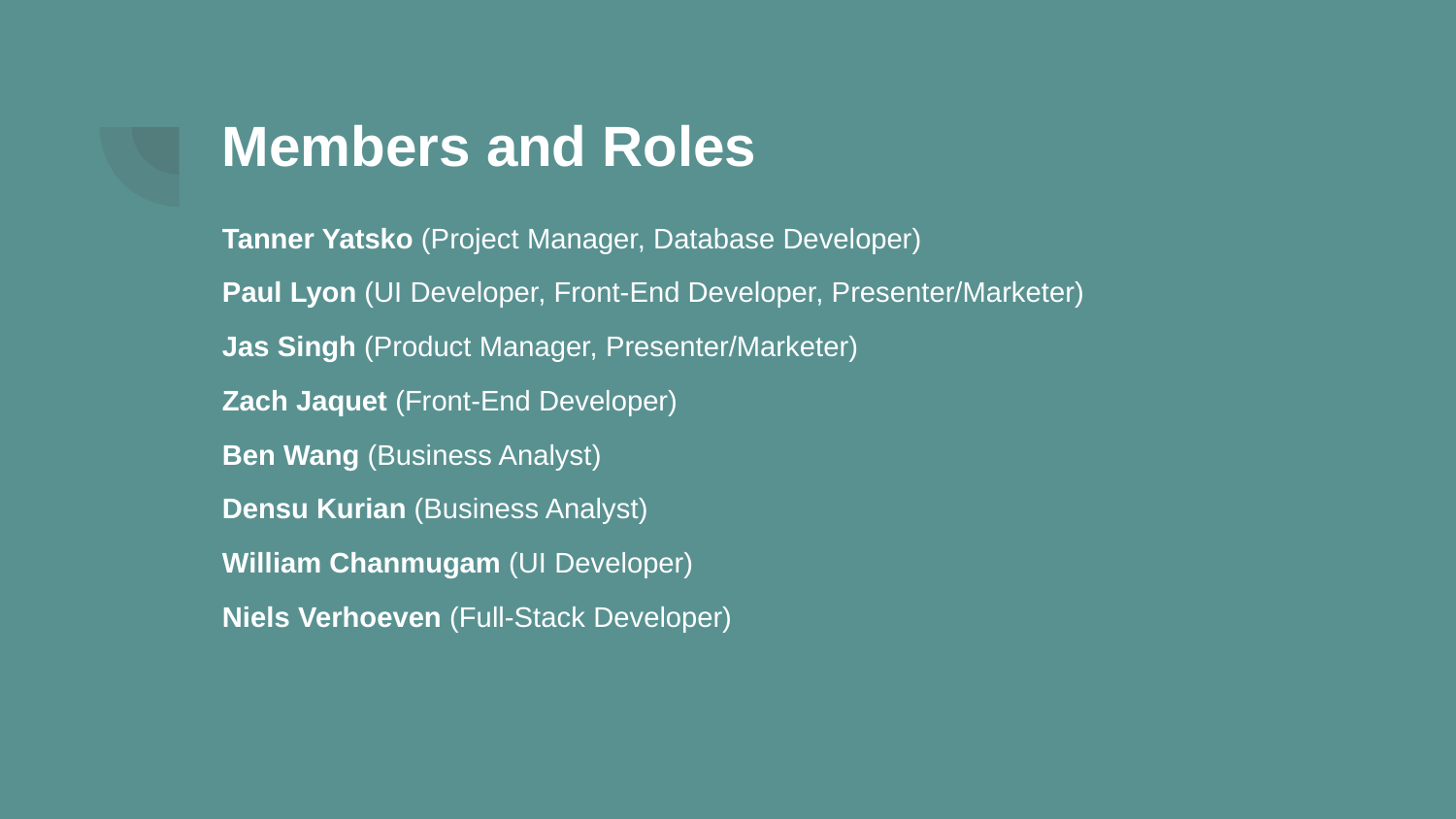

# Members and Roles
Tanner Yatsko (Project Manager, Database Developer)
Paul Lyon (UI Developer, Front-End Developer, Presenter/Marketer)
Jas Singh (Product Manager, Presenter/Marketer)
Zach Jaquet (Front-End Developer)
Ben Wang (Business Analyst)
Densu Kurian (Business Analyst)
William Chanmugam (UI Developer)
Niels Verhoeven (Full-Stack Developer)